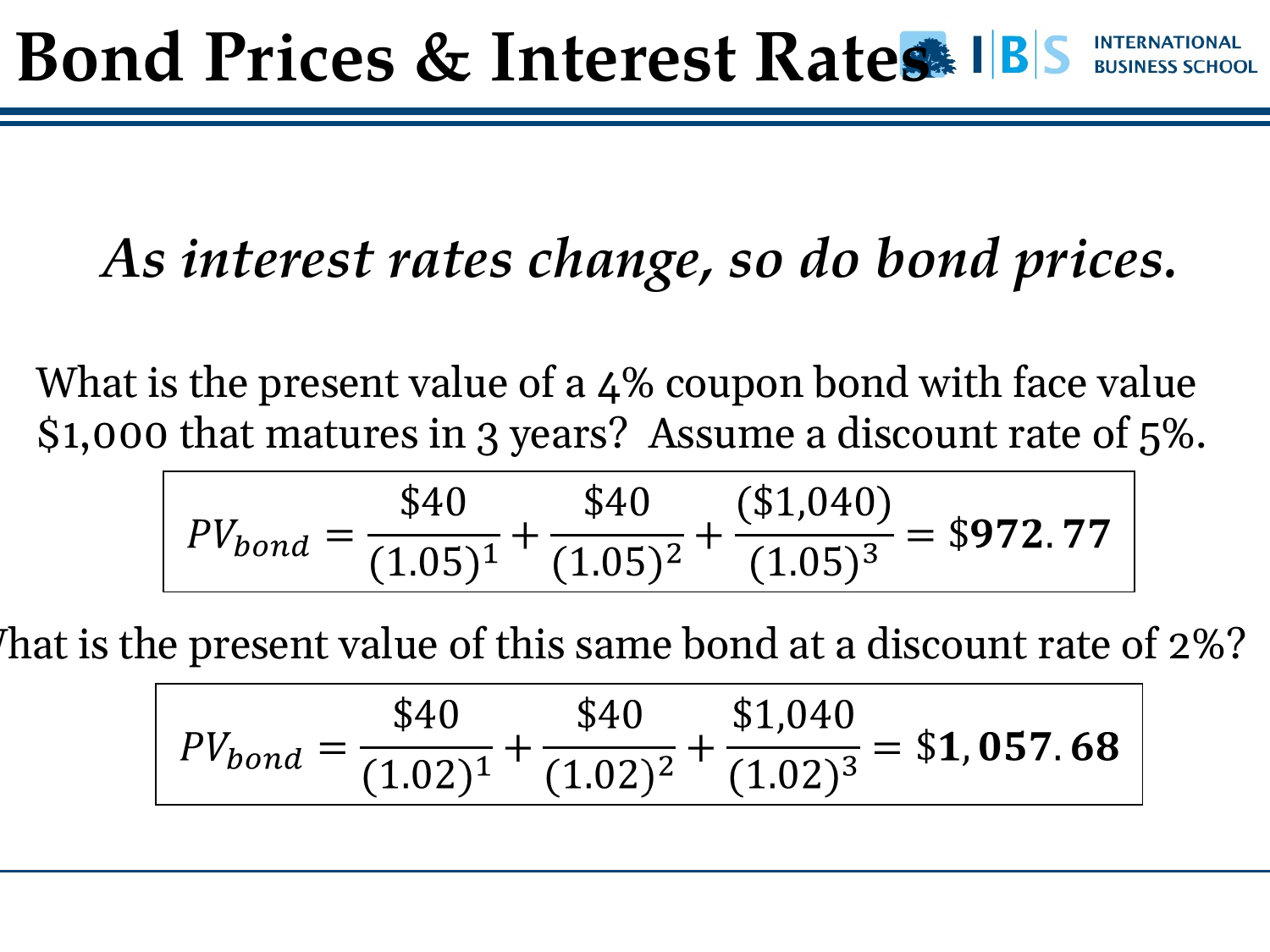

# Bond Prices & Interest Rates
As interest rates change, so do bond prices.

What is the present value of a 4% coupon bond with face value $1,000 that matures in 3 years?  Assume a discount rate of 5%.

What is the present value of this same bond at a discount rate of 2%?